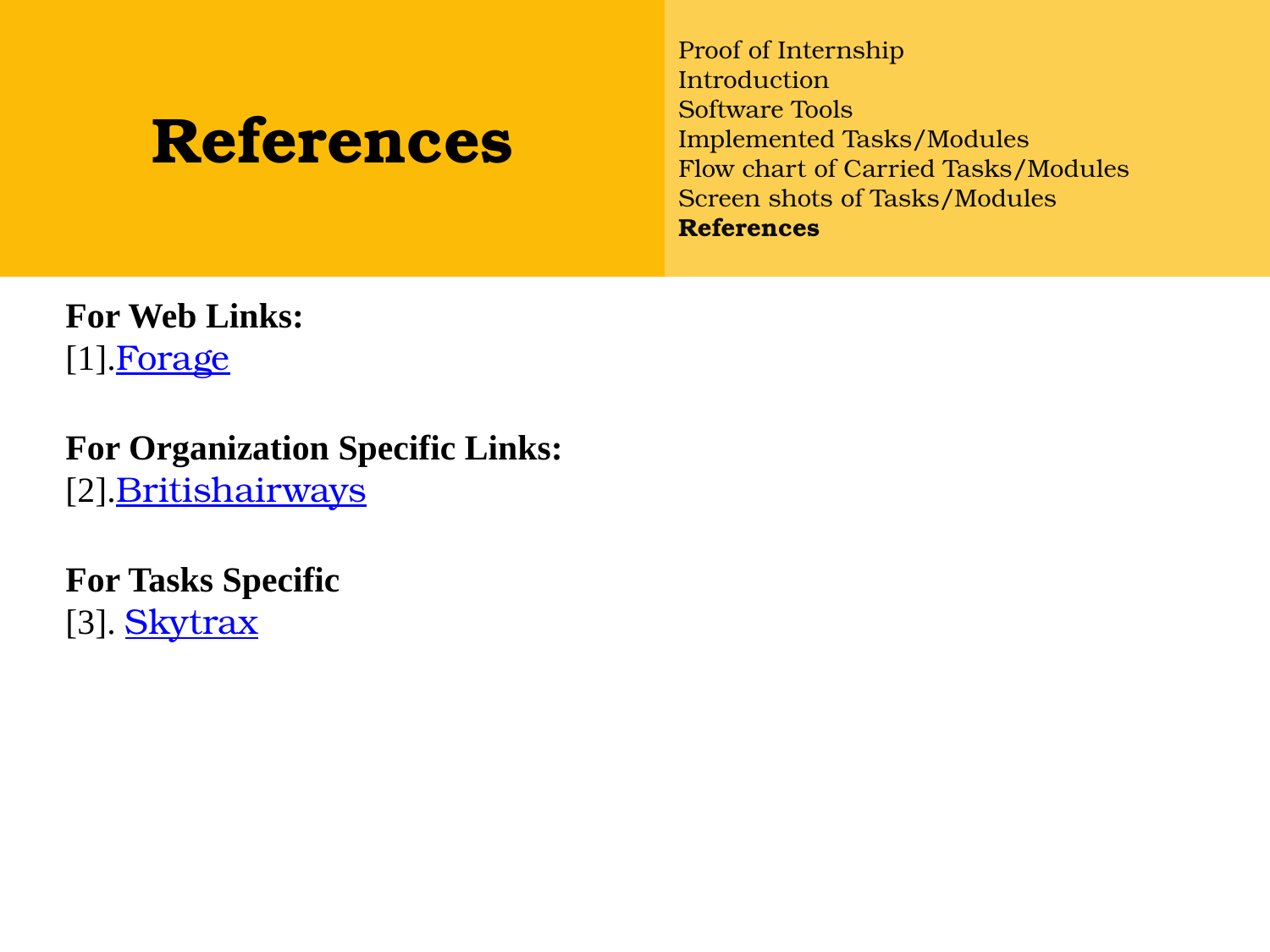

References
Proof of Internship
Introduction
Software Tools
Implemented Tasks/Modules
Flow chart of Carried Tasks/Modules
Screen shots of Tasks/Modules
References
#
For Web Links:
[1].Forage

For Organization Specific Links:
[2].Britishairways

For Tasks Specific
[3]. Skytrax